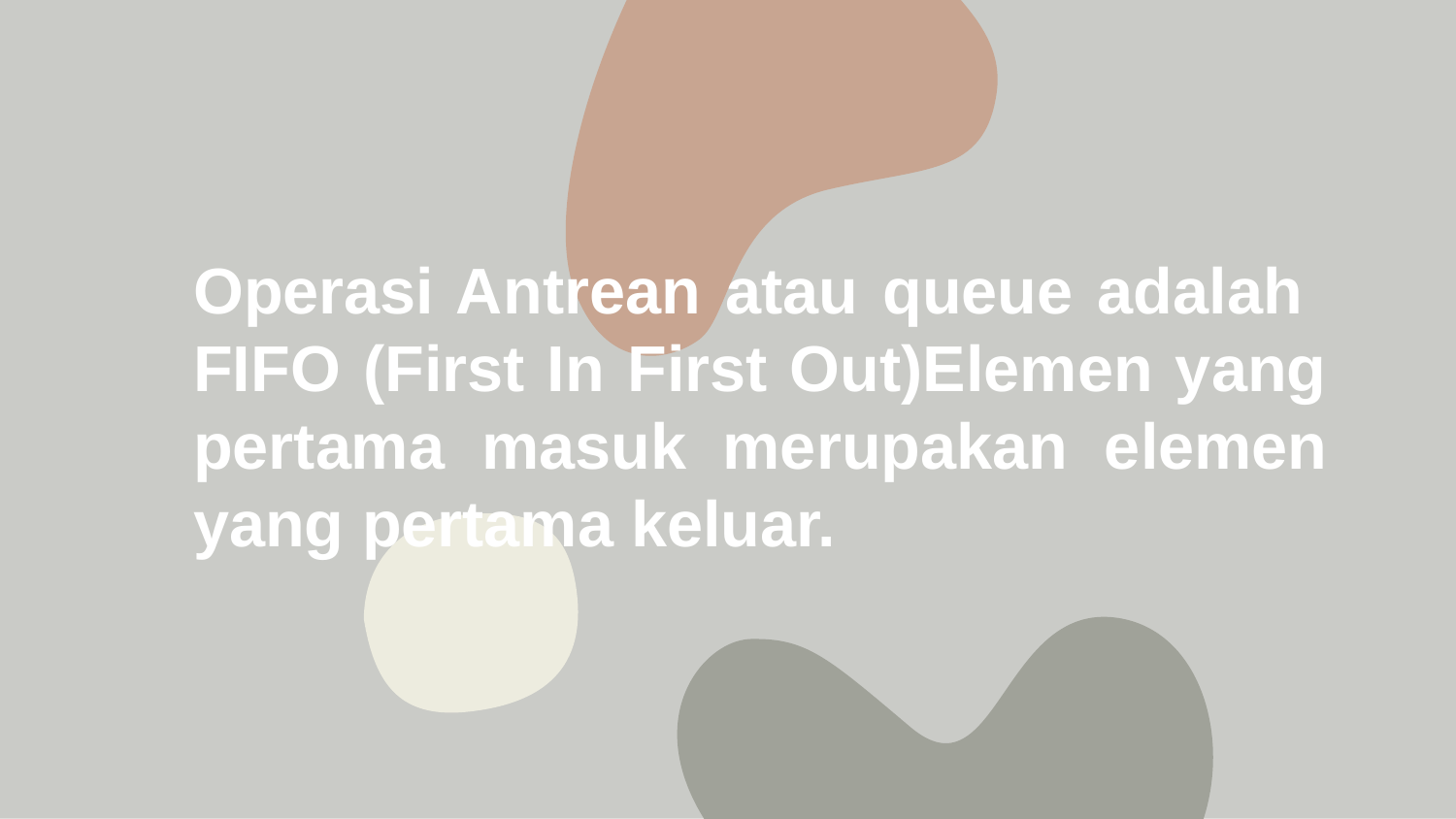

# Operasi Antrean atau queue adalah  FIFO (First In First Out)Elemen yang pertama masuk merupakan elemen yang pertama keluar.